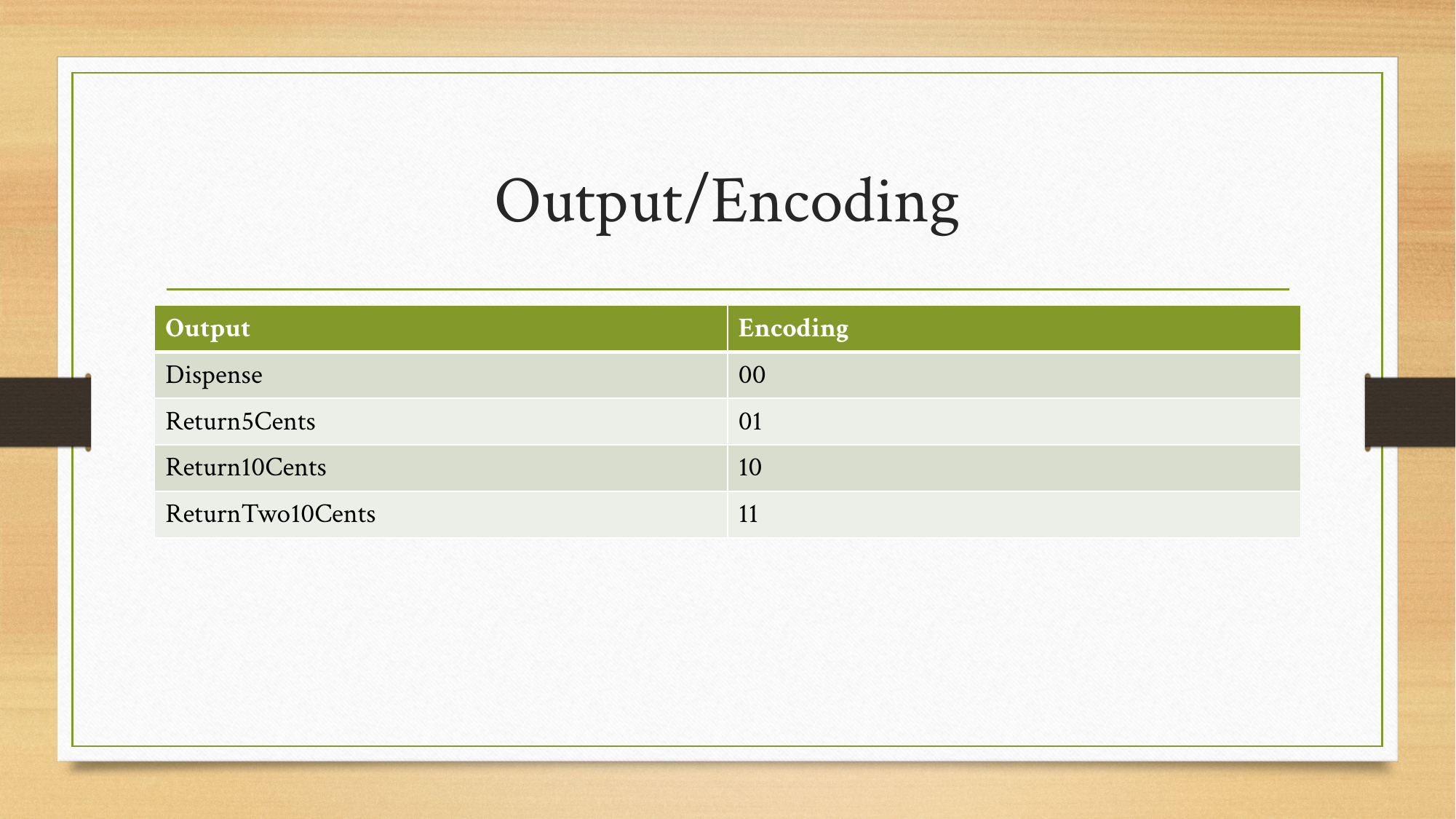

# Output/Encoding
| Output | Encoding |
| --- | --- |
| Dispense | 00 |
| Return5Cents | 01 |
| Return10Cents | 10 |
| ReturnTwo10Cents | 11 |